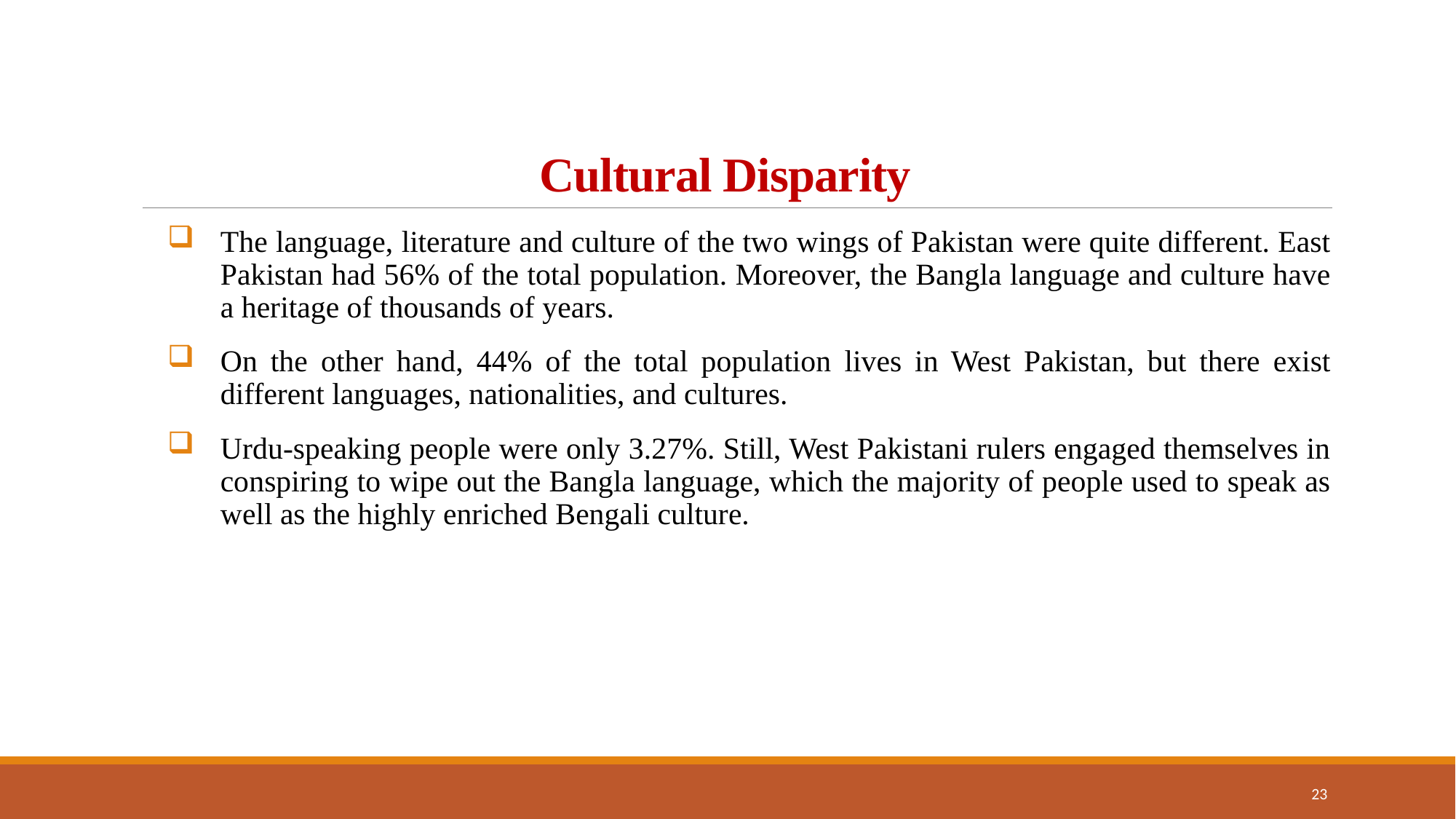

# Cultural Disparity
The language, literature and culture of the two wings of Pakistan were quite different. East Pakistan had 56% of the total population. Moreover, the Bangla language and culture have a heritage of thousands of years.
On the other hand, 44% of the total population lives in West Pakistan, but there exist different languages, nationalities, and cultures.
Urdu-speaking people were only 3.27%. Still, West Pakistani rulers engaged themselves in conspiring to wipe out the Bangla language, which the majority of people used to speak as well as the highly enriched Bengali culture.

23